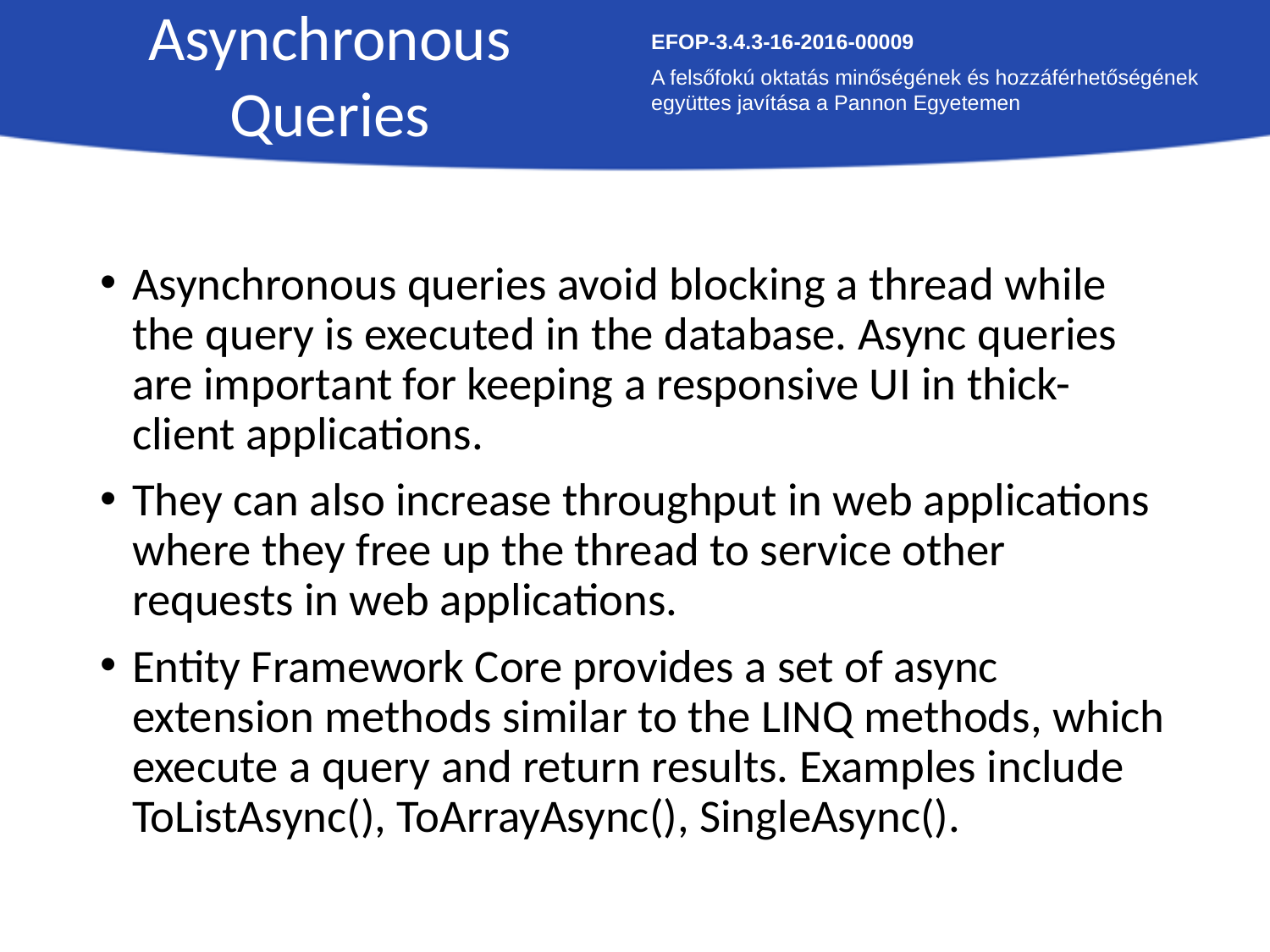

Asynchronous Queries
EFOP-3.4.3-16-2016-00009
A felsőfokú oktatás minőségének és hozzáférhetőségének együttes javítása a Pannon Egyetemen
Asynchronous queries avoid blocking a thread while the query is executed in the database. Async queries are important for keeping a responsive UI in thick-client applications.
They can also increase throughput in web applications where they free up the thread to service other requests in web applications.
Entity Framework Core provides a set of async extension methods similar to the LINQ methods, which execute a query and return results. Examples include ToListAsync(), ToArrayAsync(), SingleAsync().